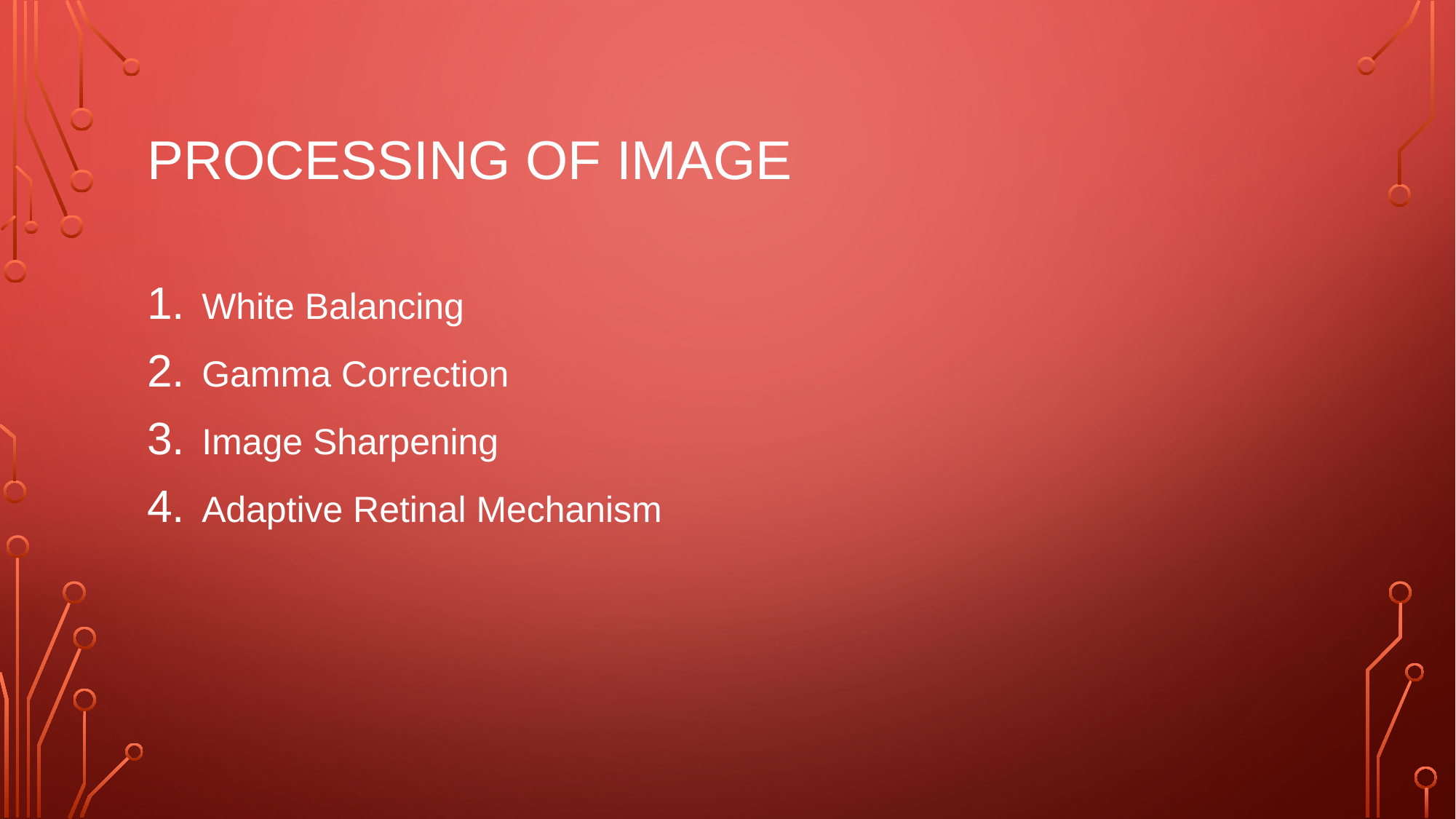

# PROCESSING OF IMAGE
White Balancing
Gamma Correction
Image Sharpening
Adaptive Retinal Mechanism